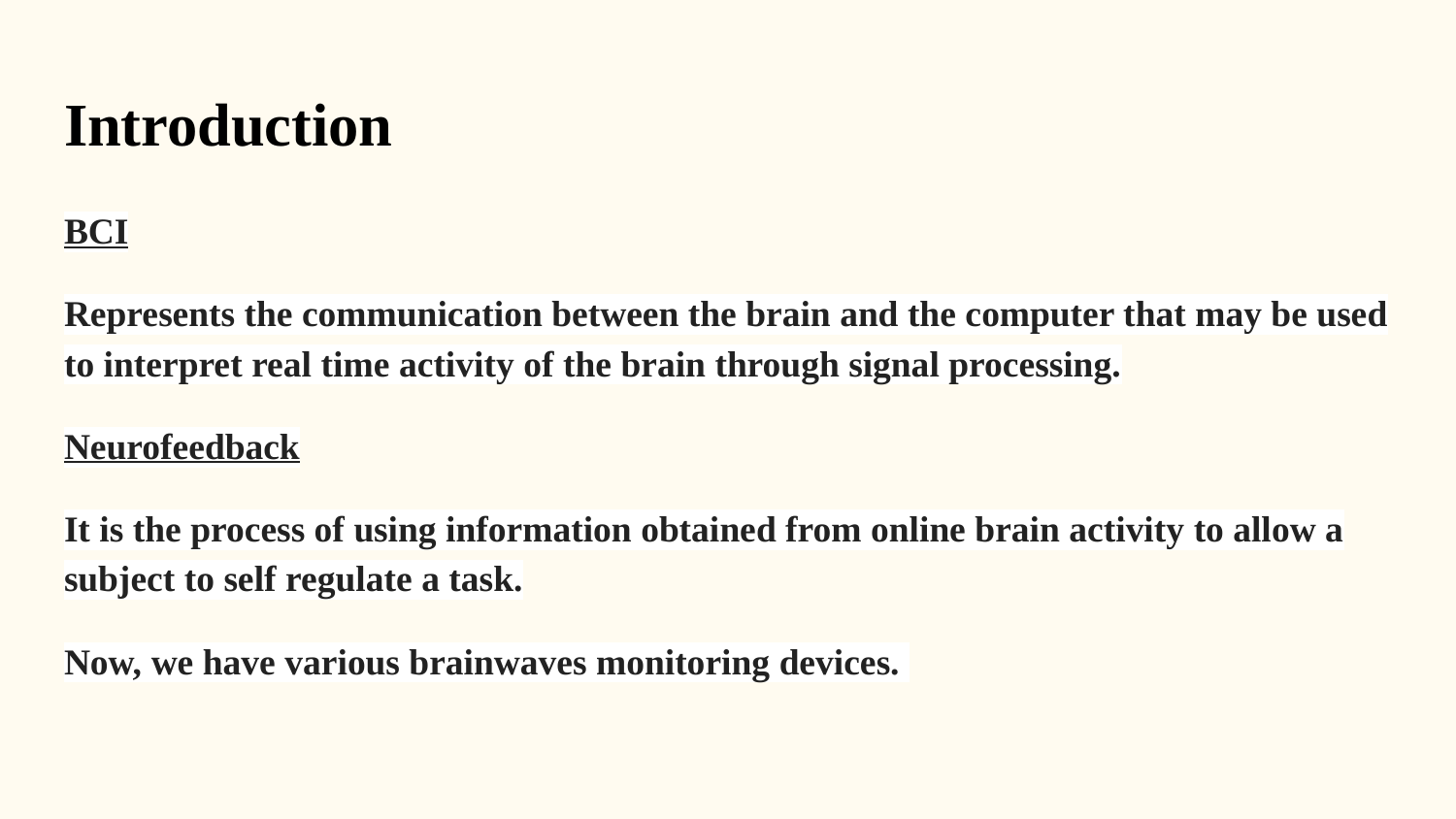

# Introduction
BCI
Represents the communication between the brain and the computer that may be used to interpret real time activity of the brain through signal processing.
Neurofeedback
It is the process of using information obtained from online brain activity to allow a subject to self regulate a task.
Now, we have various brainwaves monitoring devices.